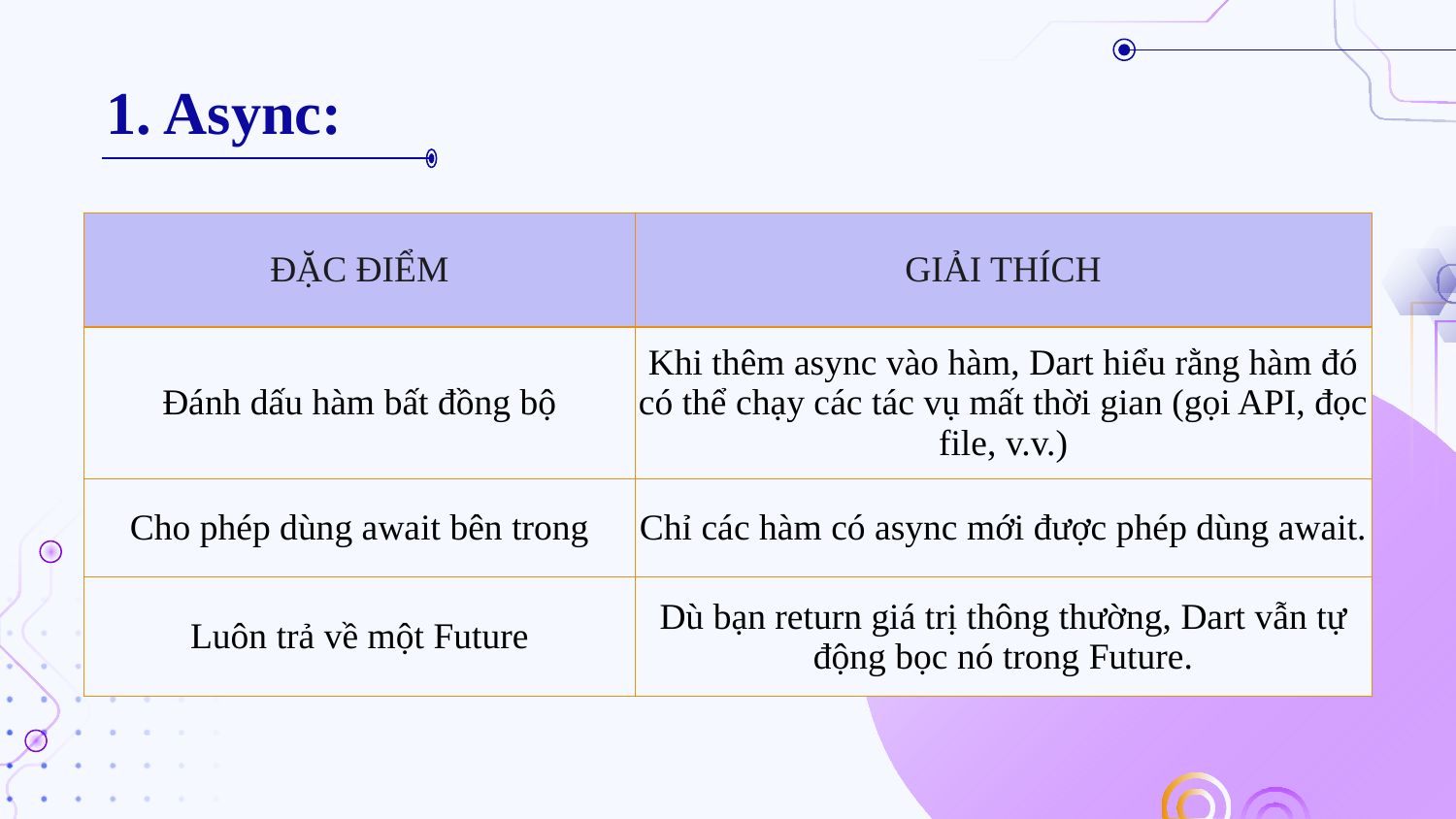

# 1. Async:

| ĐẶC ĐIỂM | GIẢI THÍCH |
| --- | --- |
| Đánh dấu hàm bất đồng bộ | Khi thêm async vào hàm, Dart hiểu rằng hàm đó có thể chạy các tác vụ mất thời gian (gọi API, đọc file, v.v.) |
| Cho phép dùng await bên trong | Chỉ các hàm có async mới được phép dùng await. |
| Luôn trả về một Future | Dù bạn return giá trị thông thường, Dart vẫn tự động bọc nó trong Future. |